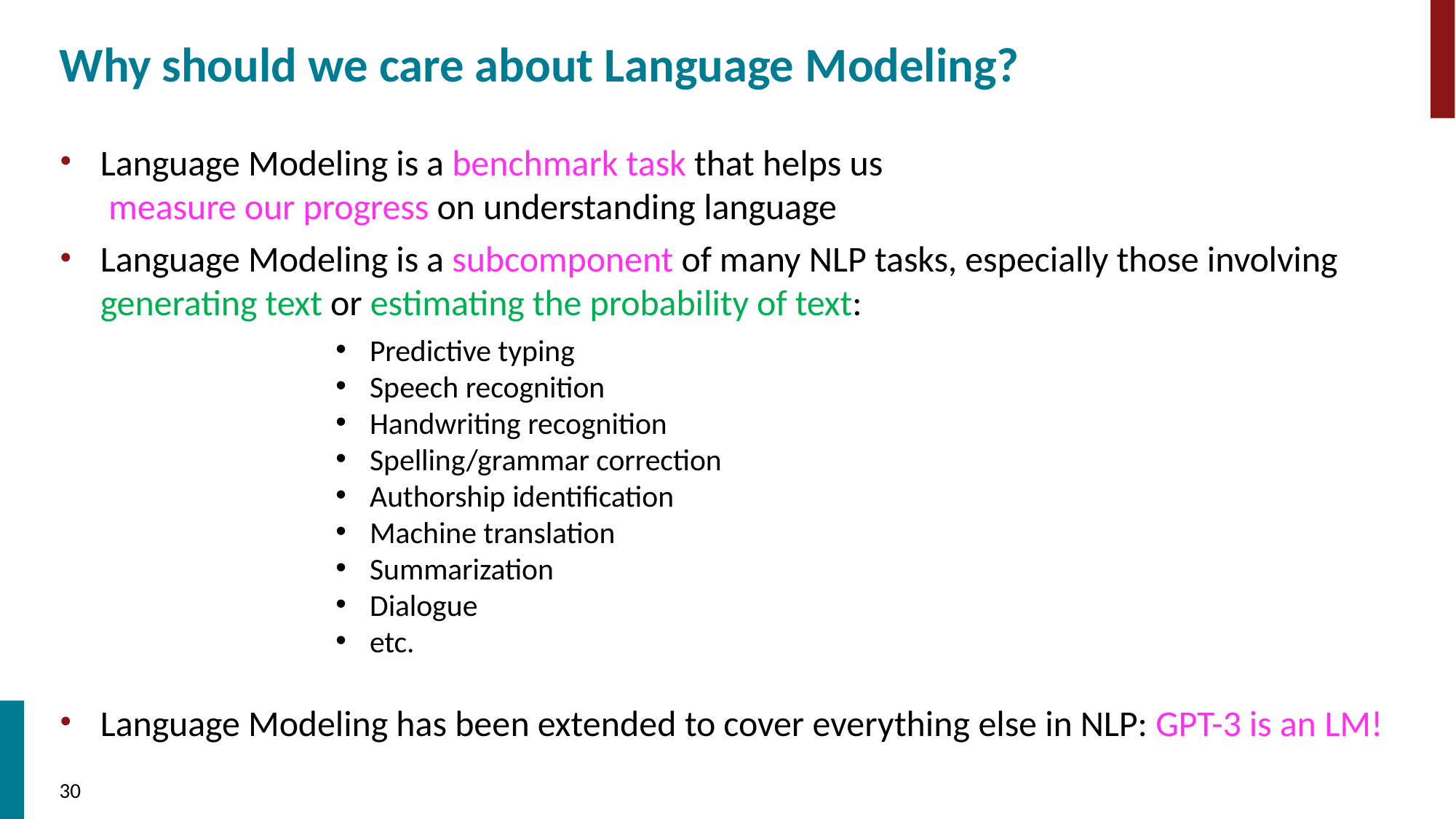

# Why should we care about Language Modeling?
Language Modeling is a benchmark task that helps us  measure our progress on understanding language
Language Modeling is a subcomponent of many NLP tasks, especially those involving  generating text or estimating the probability of text:
Predictive typing
Speech recognition
Handwriting recognition
Spelling/grammar correction
Authorship identification
Machine translation
Summarization
Dialogue
etc.

Language Modeling has been extended to cover everything else in NLP: GPT-3 is an LM!
30